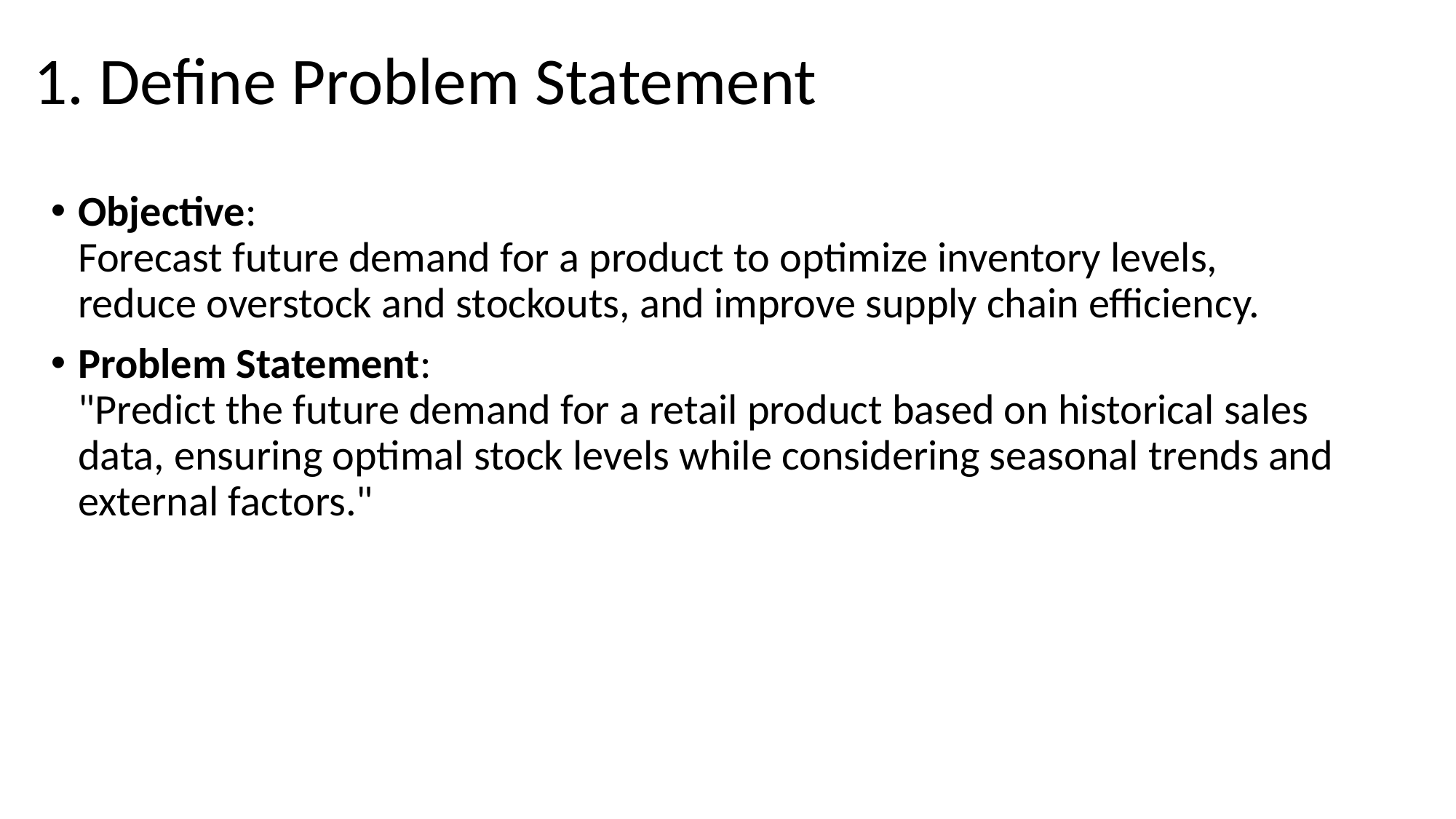

# 1. Define Problem Statement
Objective:
Forecast future demand for a product to optimize inventory levels, reduce overstock and stockouts, and improve supply chain efficiency.
Problem Statement:
"Predict the future demand for a retail product based on historical sales data, ensuring optimal stock levels while considering seasonal trends and external factors."